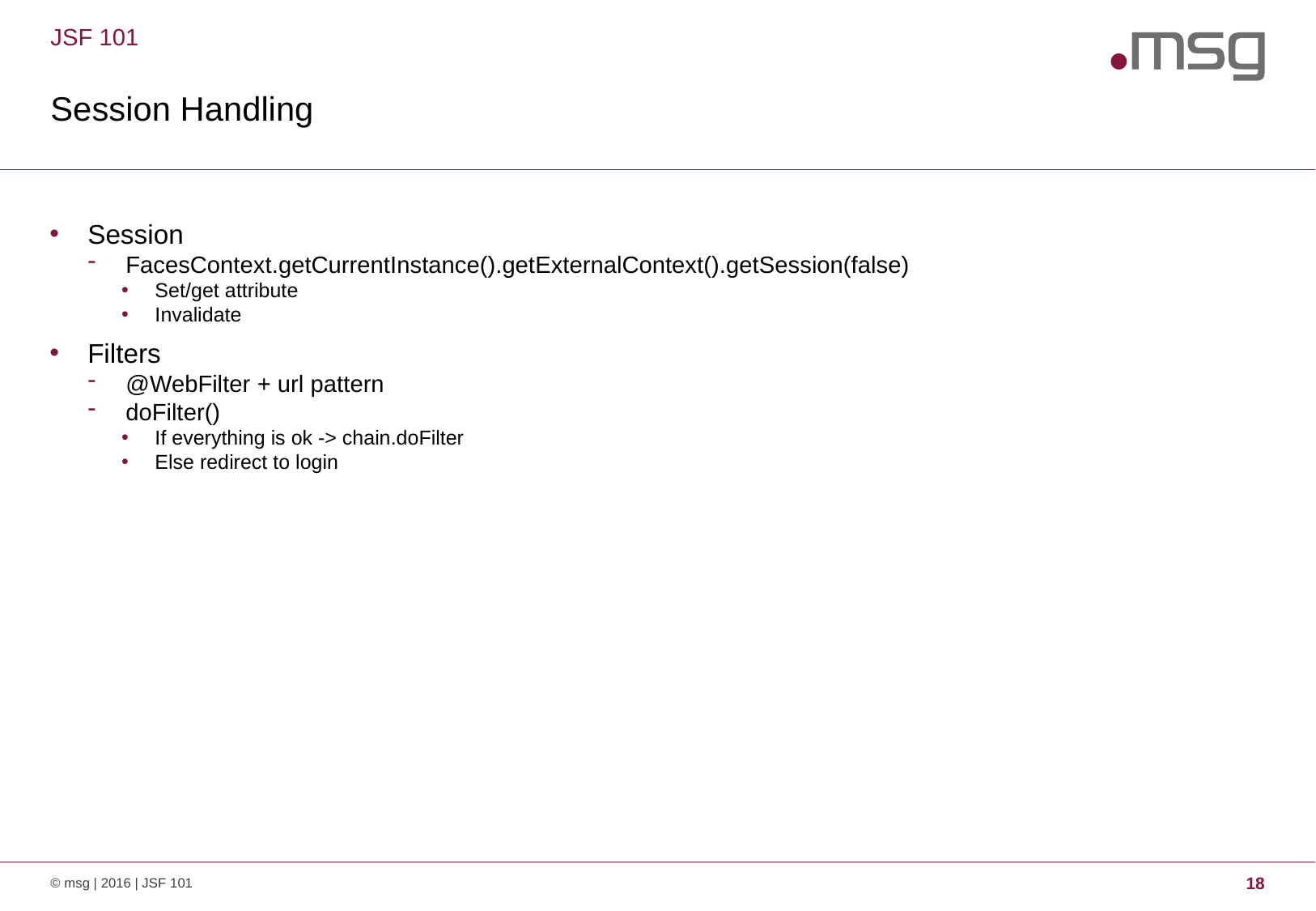

JSF 101
# Session Handling
Session
FacesContext.getCurrentInstance().getExternalContext().getSession(false)
Set/get attribute
Invalidate
Filters
@WebFilter + url pattern
doFilter()
If everything is ok -> chain.doFilter
Else redirect to login

© msg | 2016 | JSF 101
18